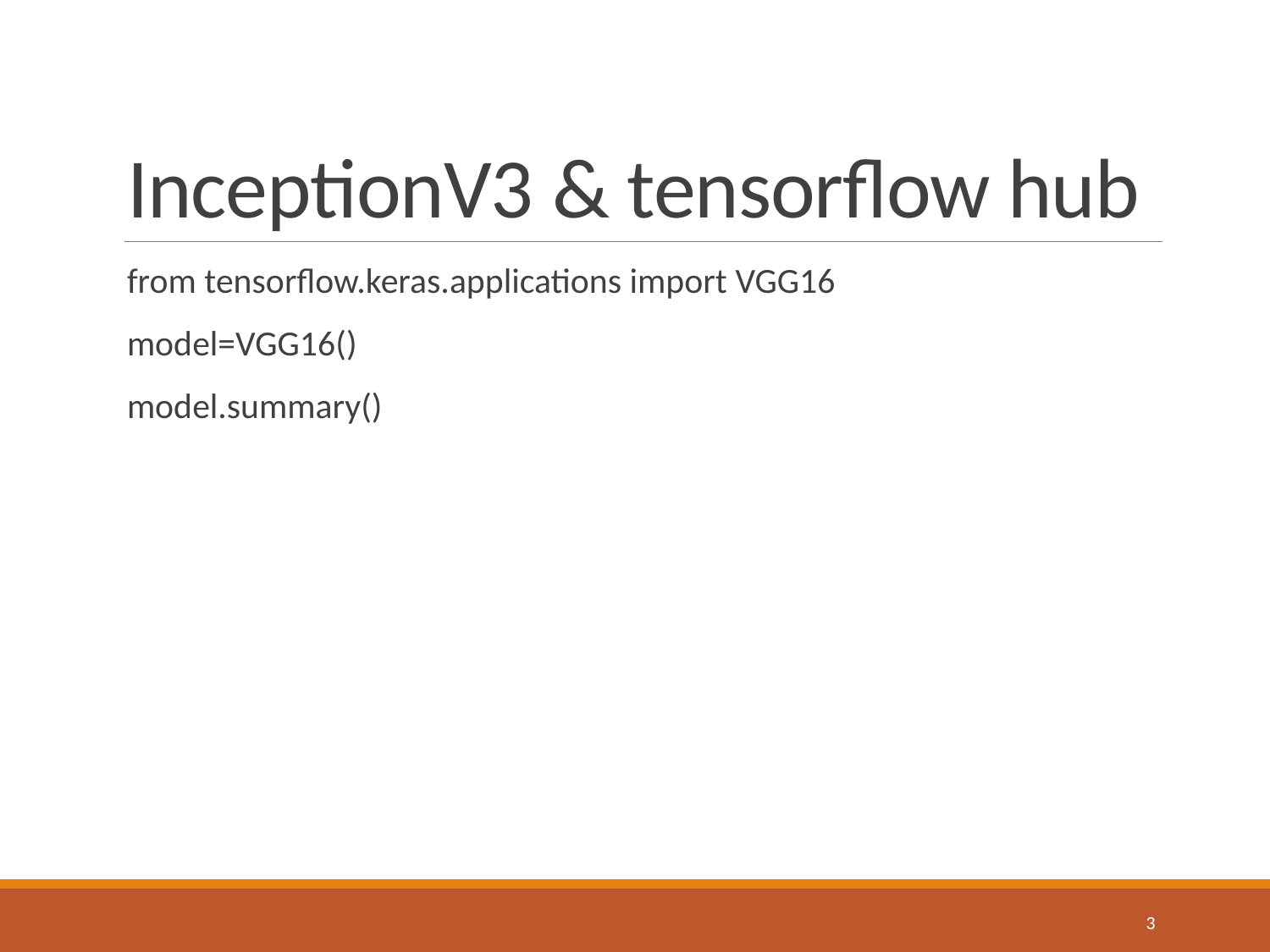

# InceptionV3 & tensorflow hub
from tensorflow.keras.applications import VGG16
model=VGG16()
model.summary()

3